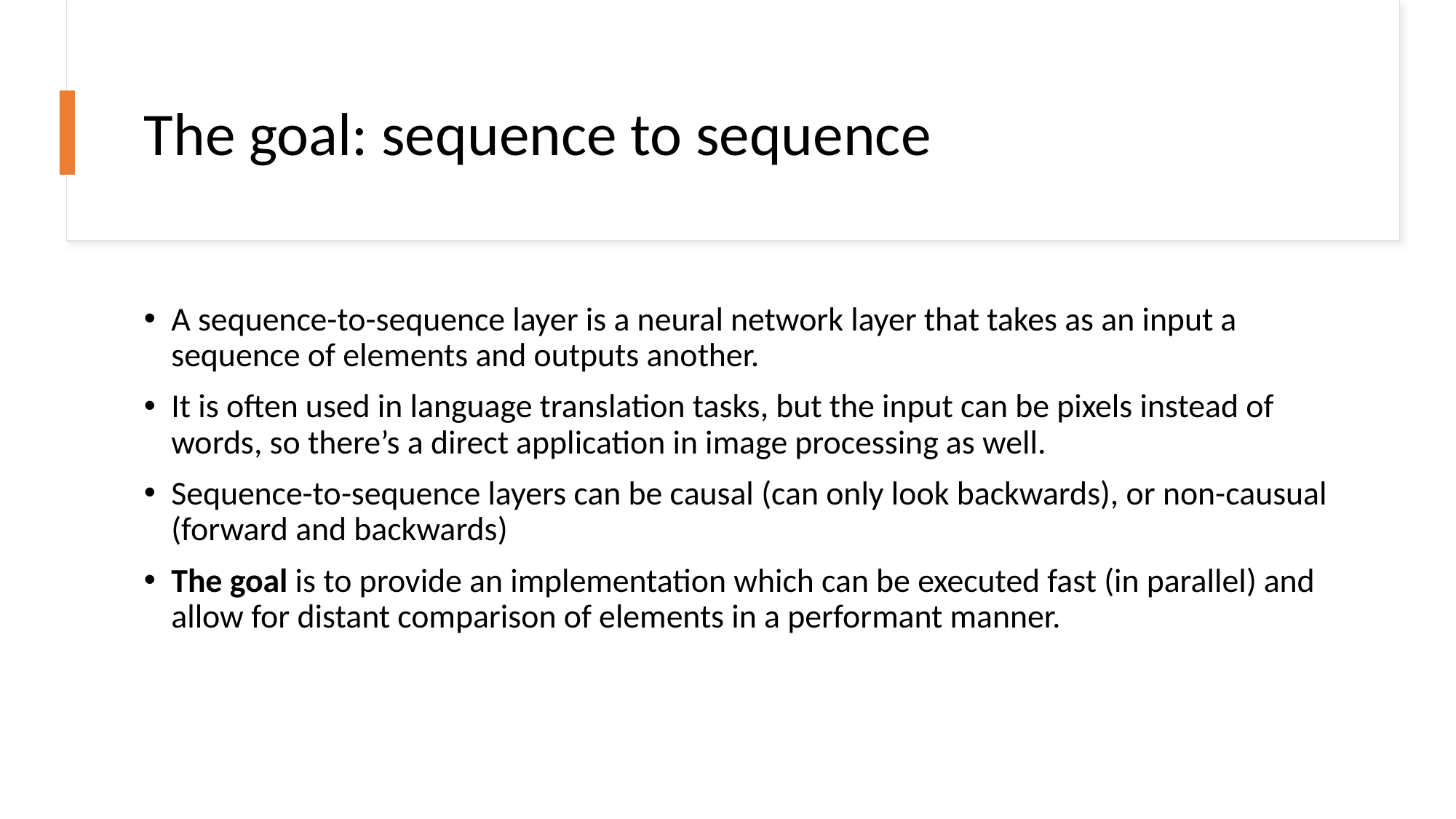

# The goal: sequence to sequence

A sequence-to-sequence layer is a neural network layer that takes as an input a sequence of elements and outputs another.
It is often used in language translation tasks, but the input can be pixels instead of words, so there’s a direct application in image processing as well.
Sequence-to-sequence layers can be causal (can only look backwards), or non-causual (forward and backwards)
The goal is to provide an implementation which can be executed fast (in parallel) and allow for distant comparison of elements in a performant manner.